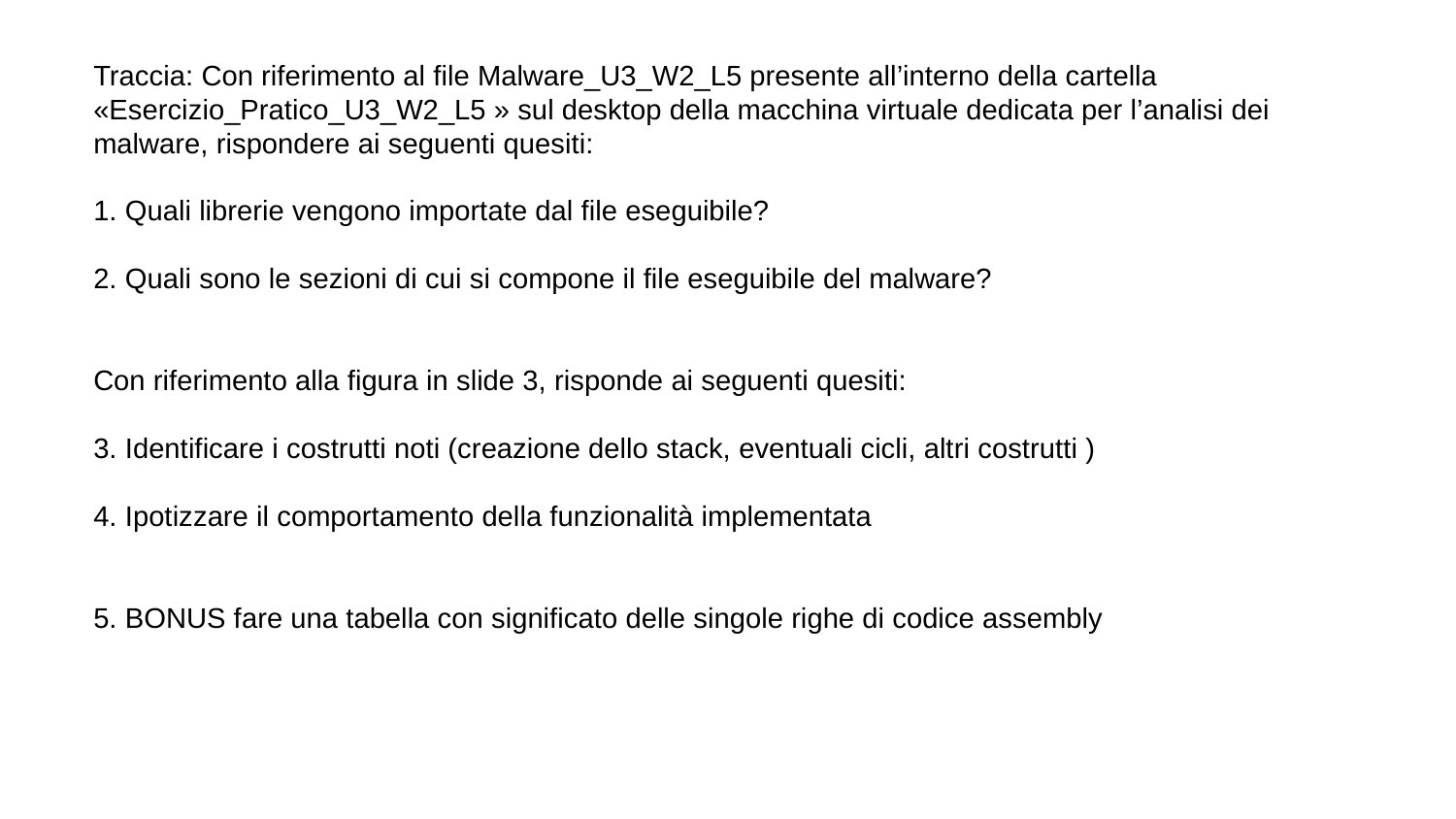

Traccia: Con riferimento al file Malware_U3_W2_L5 presente all’interno della cartella «Esercizio_Pratico_U3_W2_L5 » sul desktop della macchina virtuale dedicata per l’analisi dei malware, rispondere ai seguenti quesiti:

1. Quali librerie vengono importate dal file eseguibile?

2. Quali sono le sezioni di cui si compone il file eseguibile del malware?

Con riferimento alla figura in slide 3, risponde ai seguenti quesiti:

3. Identificare i costrutti noti (creazione dello stack, eventuali cicli, altri costrutti )

4. Ipotizzare il comportamento della funzionalità implementata

5. BONUS fare una tabella con significato delle singole righe di codice assembly